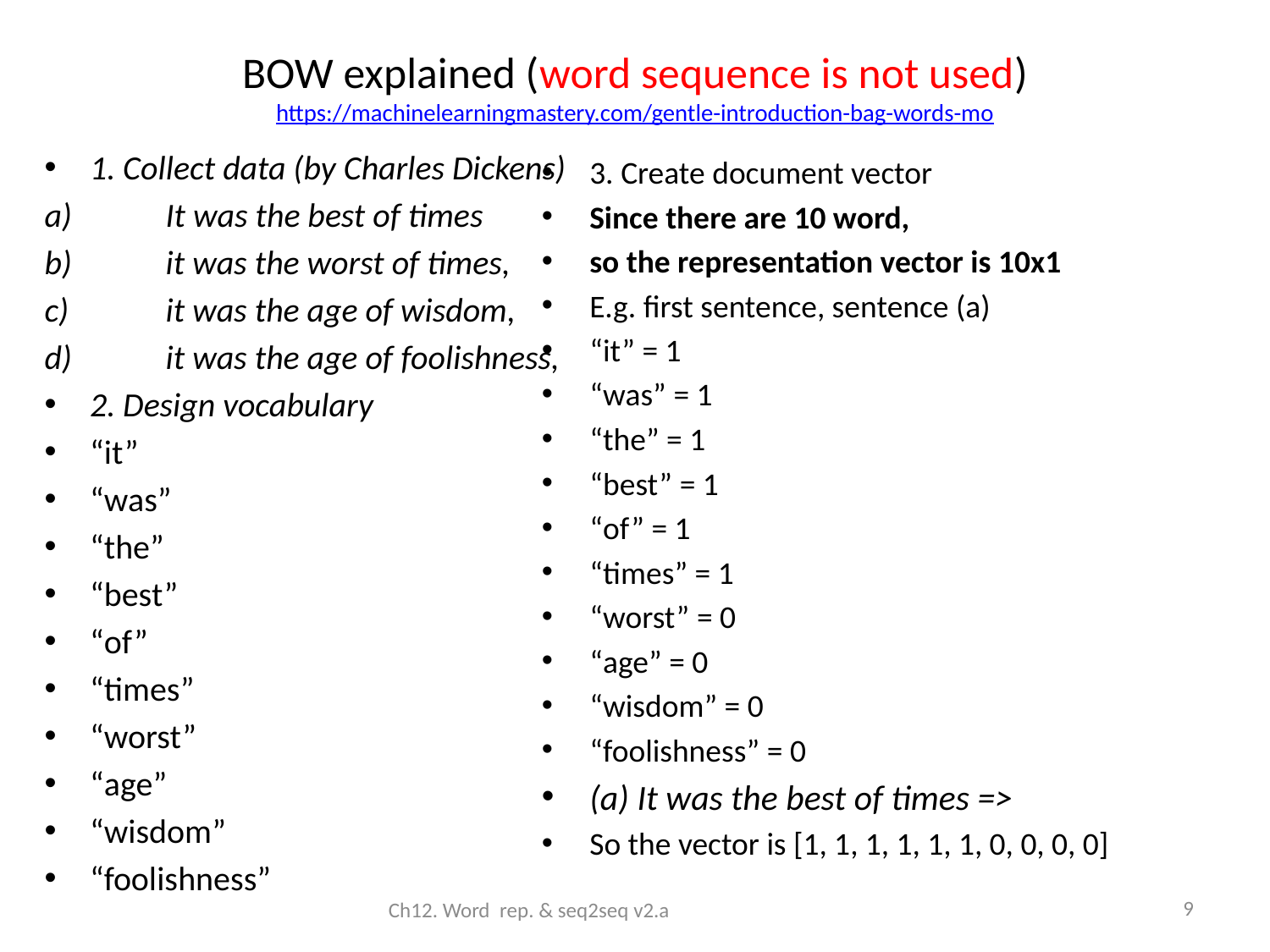

# BOW explained (word sequence is not used) https://machinelearningmastery.com/gentle-introduction-bag-words-mo
1. Collect data (by Charles Dickens)
It was the best of times
it was the worst of times,
it was the age of wisdom,
it was the age of foolishness,
2. Design vocabulary
“it”
“was”
“the”
“best”
“of”
“times”
“worst”
“age”
“wisdom”
“foolishness”

3. Create document vector
Since there are 10 word,
so the representation vector is 10x1
E.g. first sentence, sentence (a)
“it” = 1
“was” = 1
“the” = 1
“best” = 1
“of” = 1
“times” = 1
“worst” = 0
“age” = 0
“wisdom” = 0
“foolishness” = 0
(a) It was the best of times =>
So the vector is [1, 1, 1, 1, 1, 1, 0, 0, 0, 0]

9
Ch12. Word  rep. & seq2seq v2.a